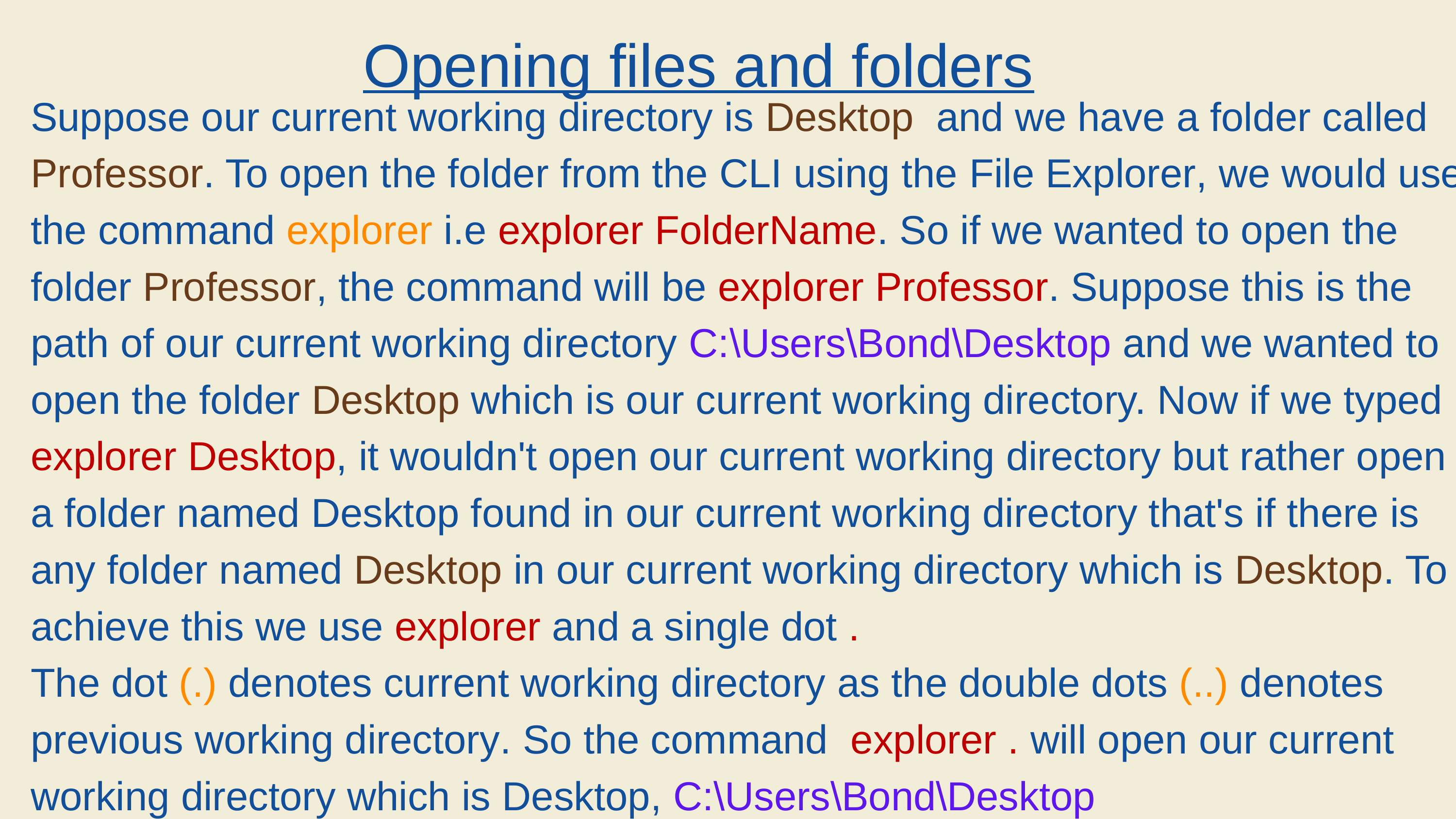

Opening files and folders
Suppose our current working directory is Desktop  and we have a folder called Professor. To open the folder from the CLI using the File Explorer, we would use the command explorer i.e explorer FolderName. So if we wanted to open the folder Professor, the command will be explorer Professor. Suppose this is the path of our current working directory C:\Users\Bond\Desktop and we wanted to open the folder Desktop which is our current working directory. Now if we typed explorer Desktop, it wouldn't open our current working directory but rather open a folder named Desktop found in our current working directory that's if there is any folder named Desktop in our current working directory which is Desktop. To achieve this we use explorer and a single dot .
The dot (.) denotes current working directory as the double dots (..) denotes previous working directory. So the command  explorer . will open our current working directory which is Desktop, C:\Users\Bond\Desktop